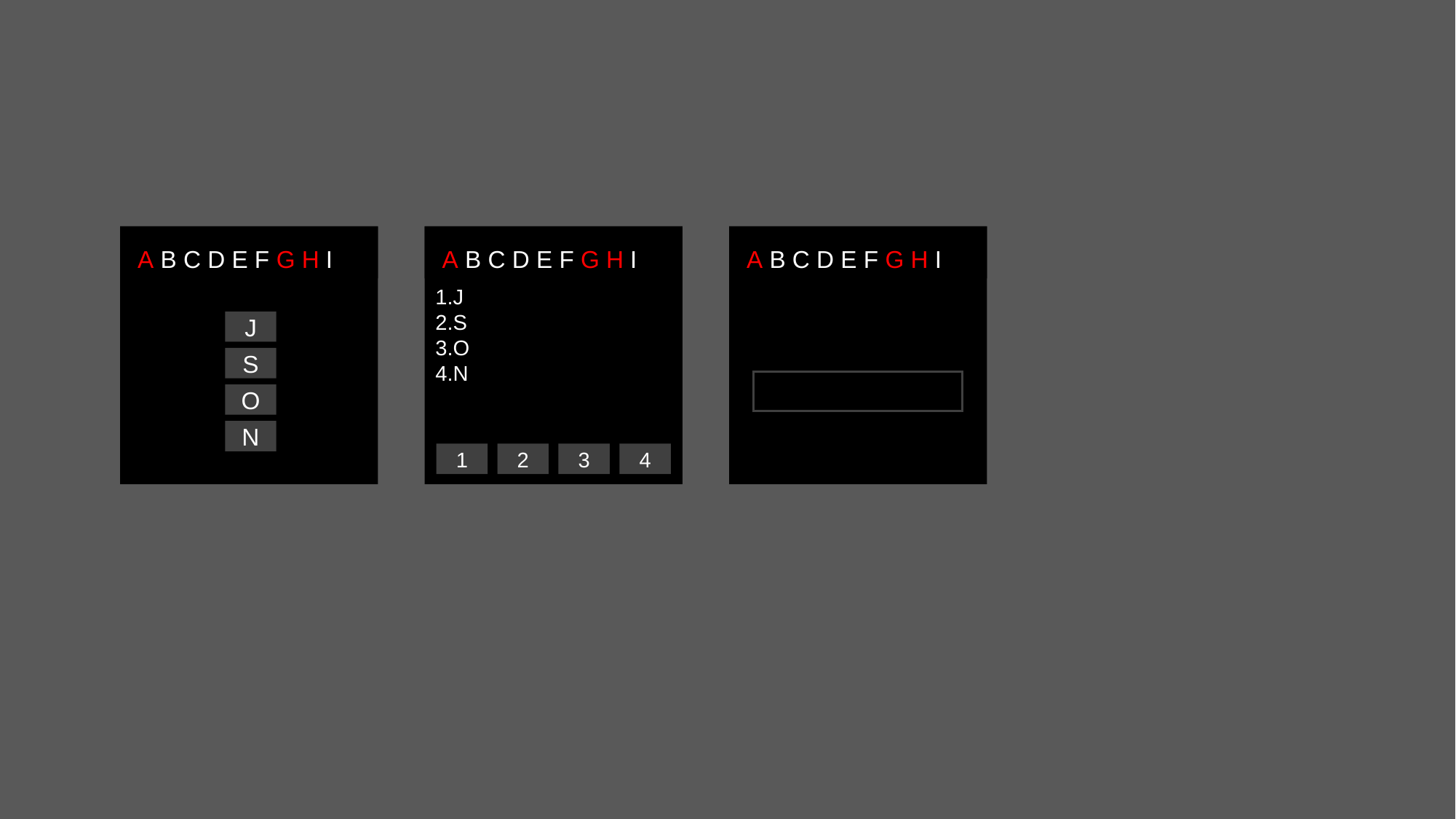

A B C D E F G H I
J
S
O
N

 A B C D E F G H I
1.J
2.S
3.O
4.N
1
2
3
4

 A B C D E F G H I